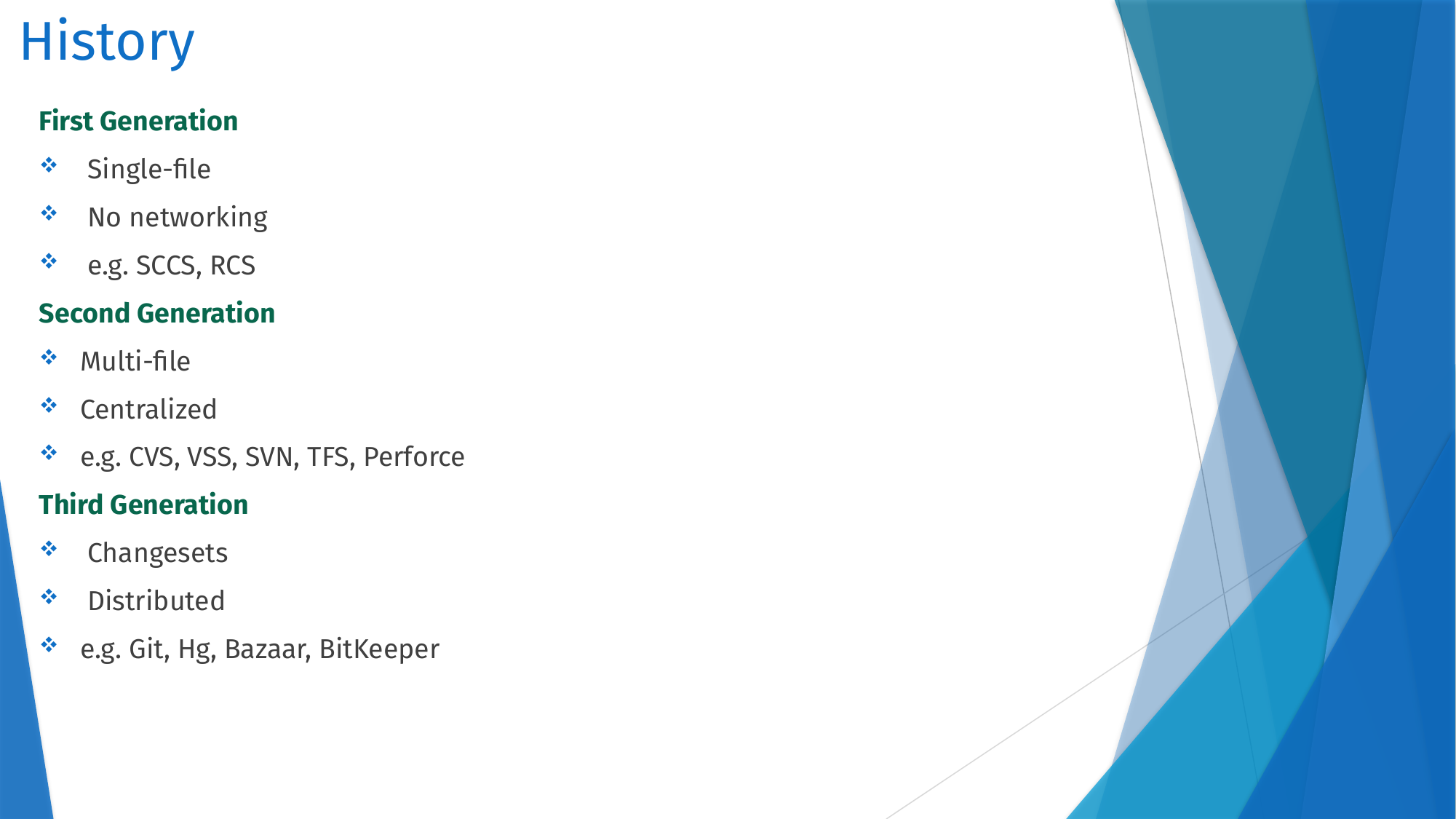

# History
First Generation
 Single-file
 No networking
 e.g. SCCS, RCS
Second Generation
Multi-file
Centralized
e.g. CVS, VSS, SVN, TFS, Perforce
Third Generation
 Changesets
 Distributed
e.g. Git, Hg, Bazaar, BitKeeper